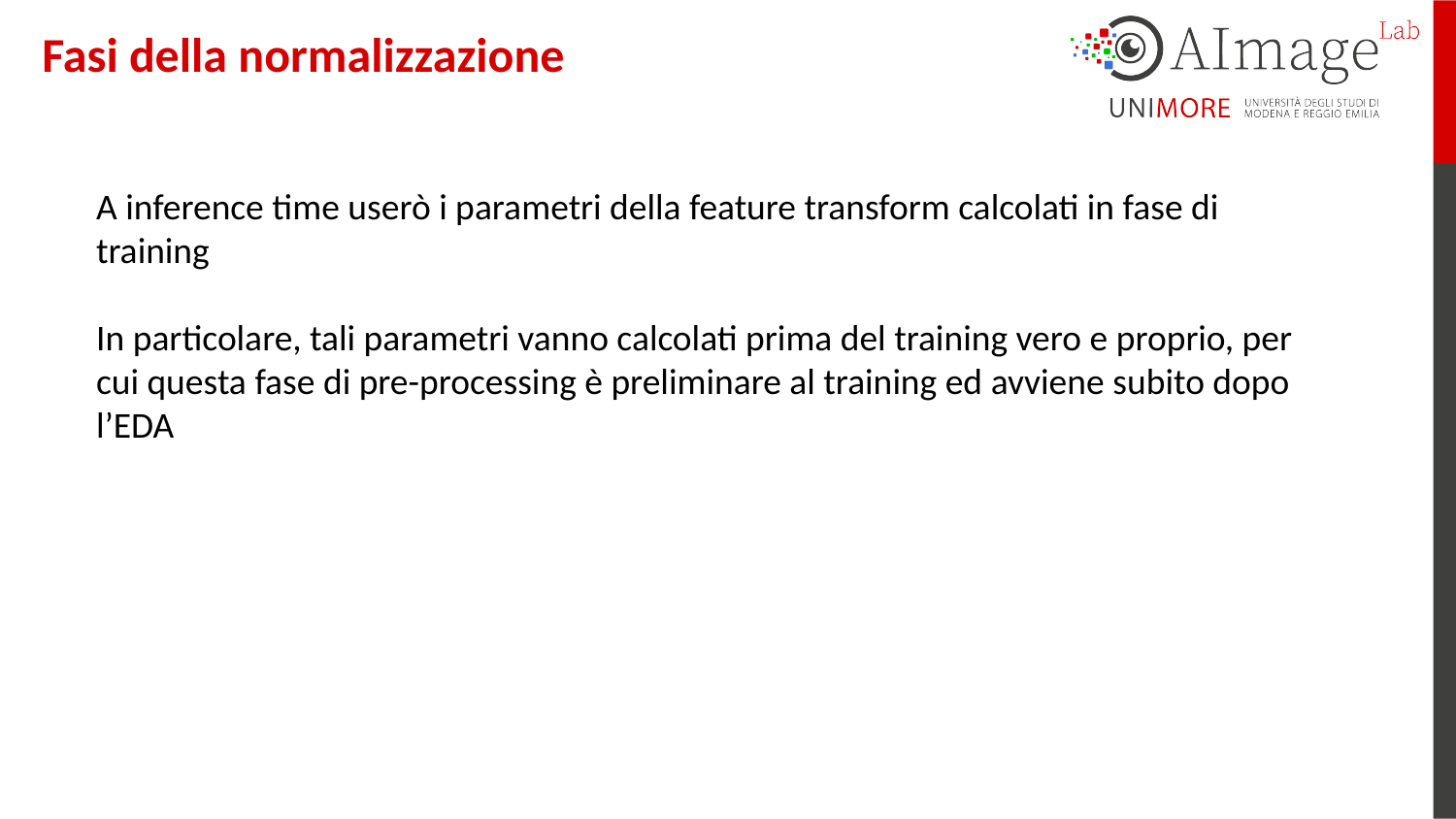

Fasi della normalizzazione
A inference time userò i parametri della feature transform calcolati in fase di training

In particolare, tali parametri vanno calcolati prima del training vero e proprio, per cui questa fase di pre-processing è preliminare al training ed avviene subito dopo l’EDA